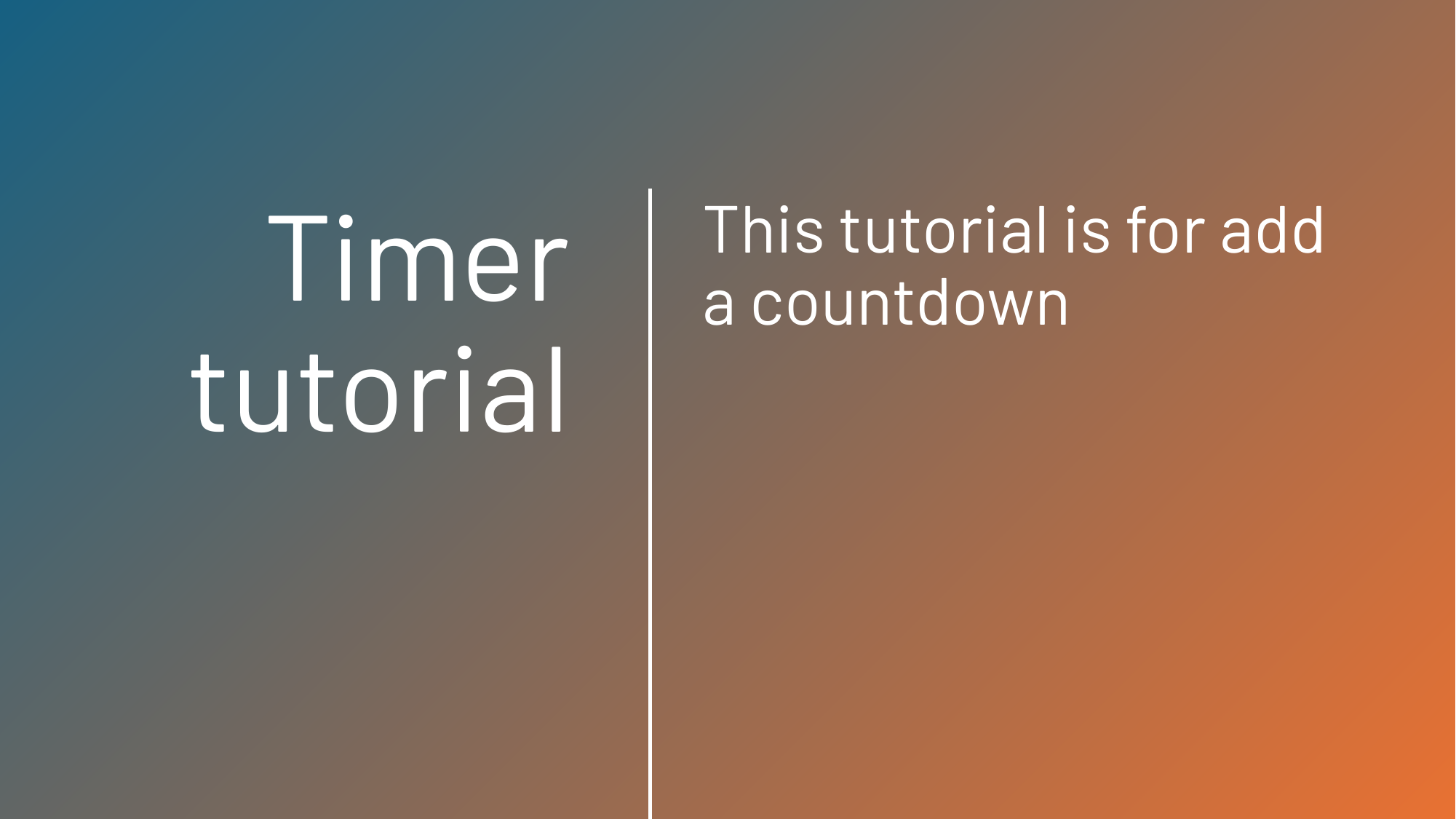

This tutorial is for add a countdown
# Timer tutorial